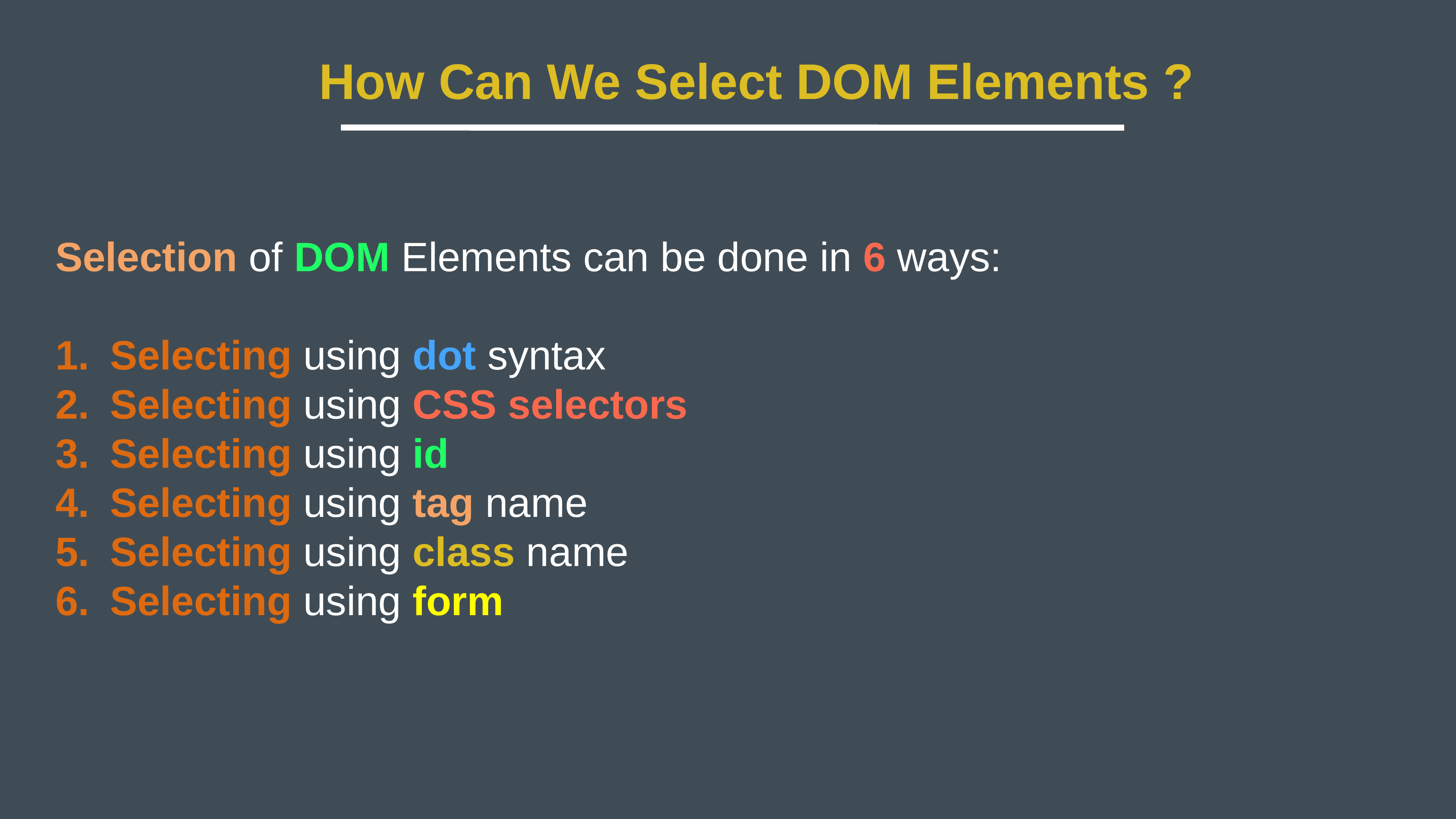

How Can We Select DOM Elements ?
Selection of DOM Elements can be done in 6 ways:

Selecting using dot syntax
Selecting using CSS selectors
Selecting using id
Selecting using tag name
Selecting using class name
Selecting using form